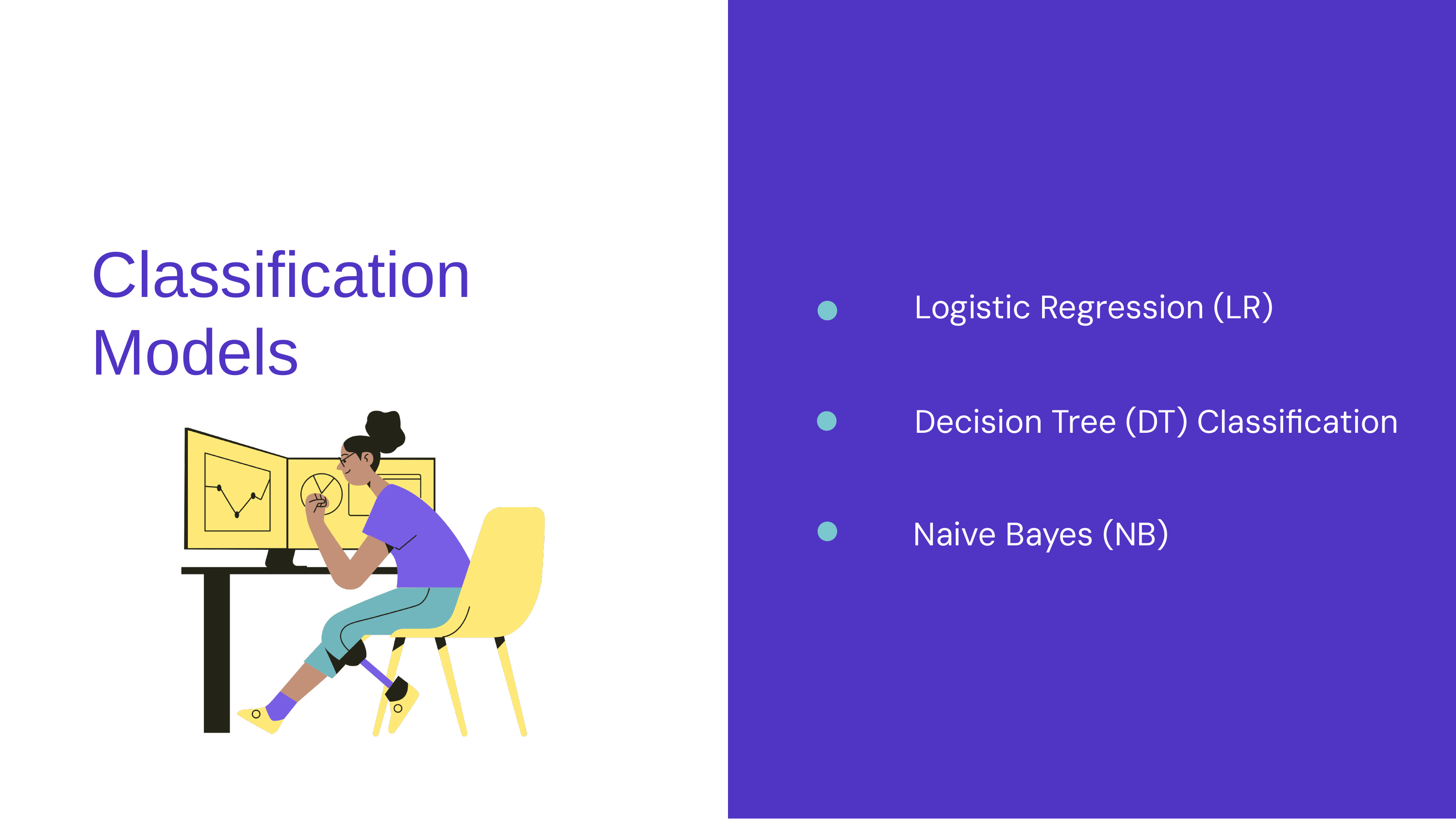

Classification Models
Logistic Regression (LR)
Decision Tree (DT) Classification
Naive Bayes (NB)